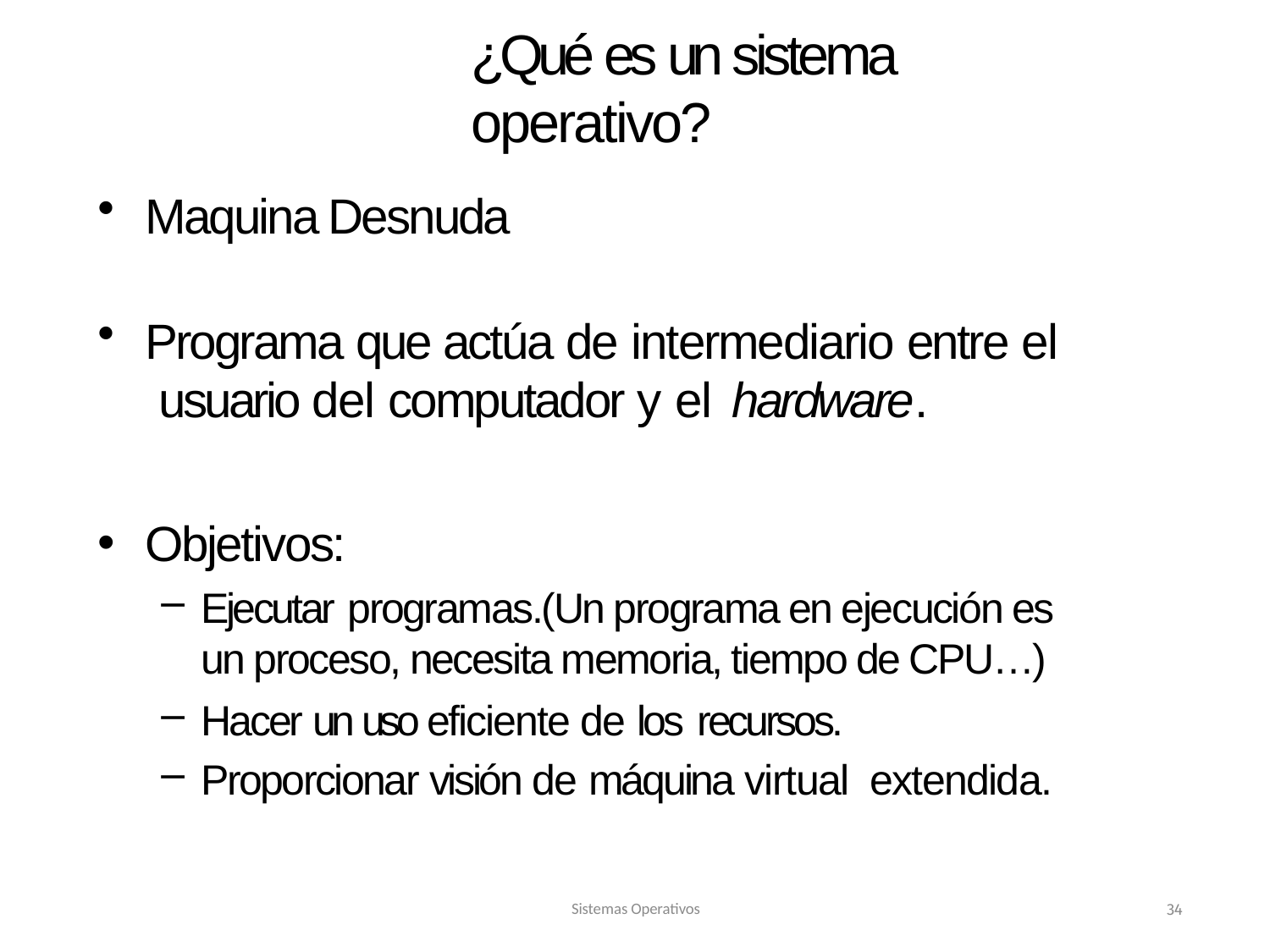

# ¿Qué es un sistema operativo?
Maquina Desnuda

Programa que actúa de intermediario entre el  usuario del computador y el hardware.

Objetivos:
Ejecutar programas.(Un programa en ejecución es un proceso, necesita memoria, tiempo de CPU…)
Hacer un uso eficiente de los recursos.
Proporcionar visión de máquina virtual extendida.
Sistemas Operativos
34